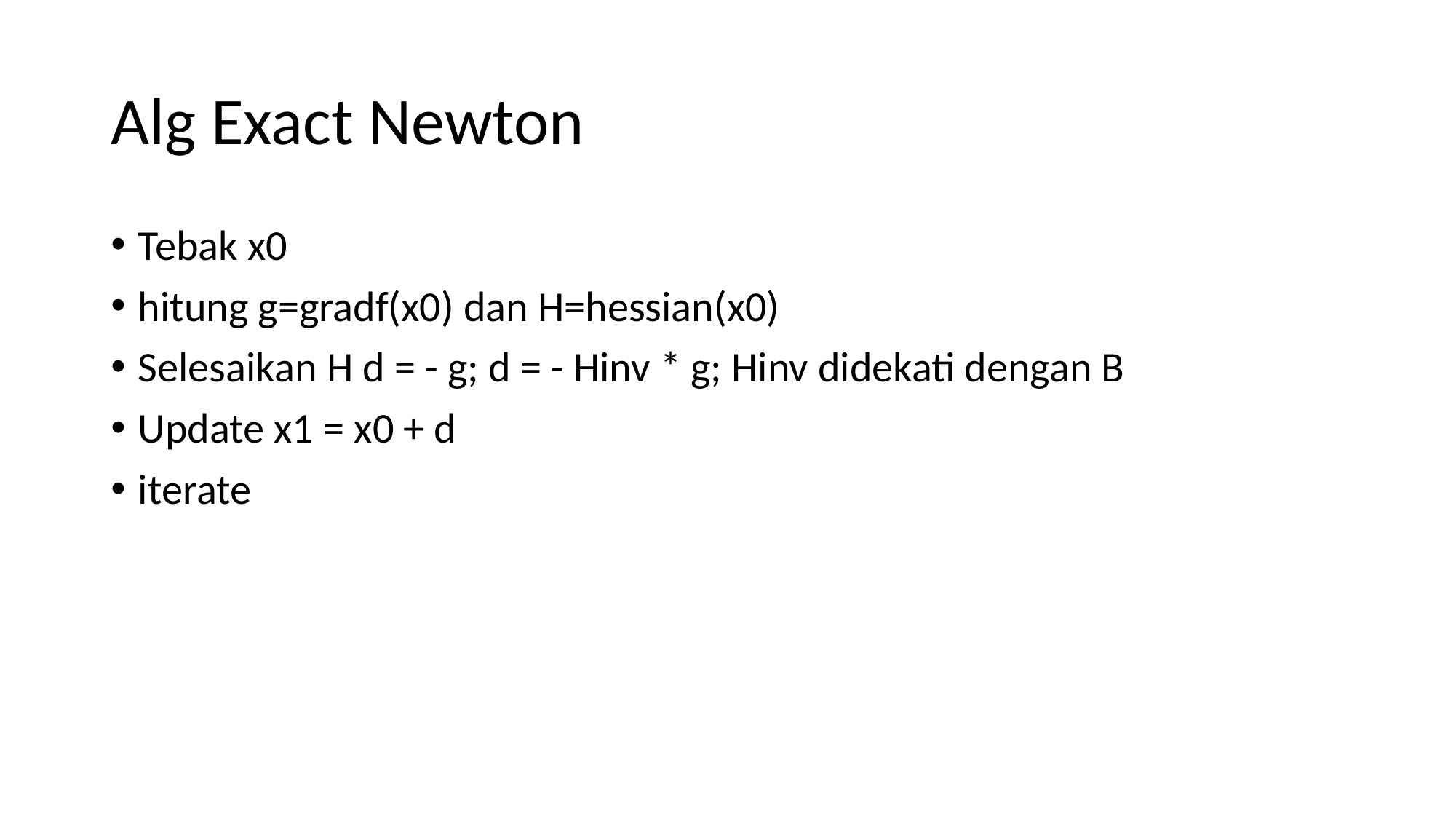

# Alg Exact Newton
Tebak x0
hitung g=gradf(x0) dan H=hessian(x0)
Selesaikan H d = - g; d = - Hinv * g; Hinv didekati dengan B
Update x1 = x0 + d
iterate